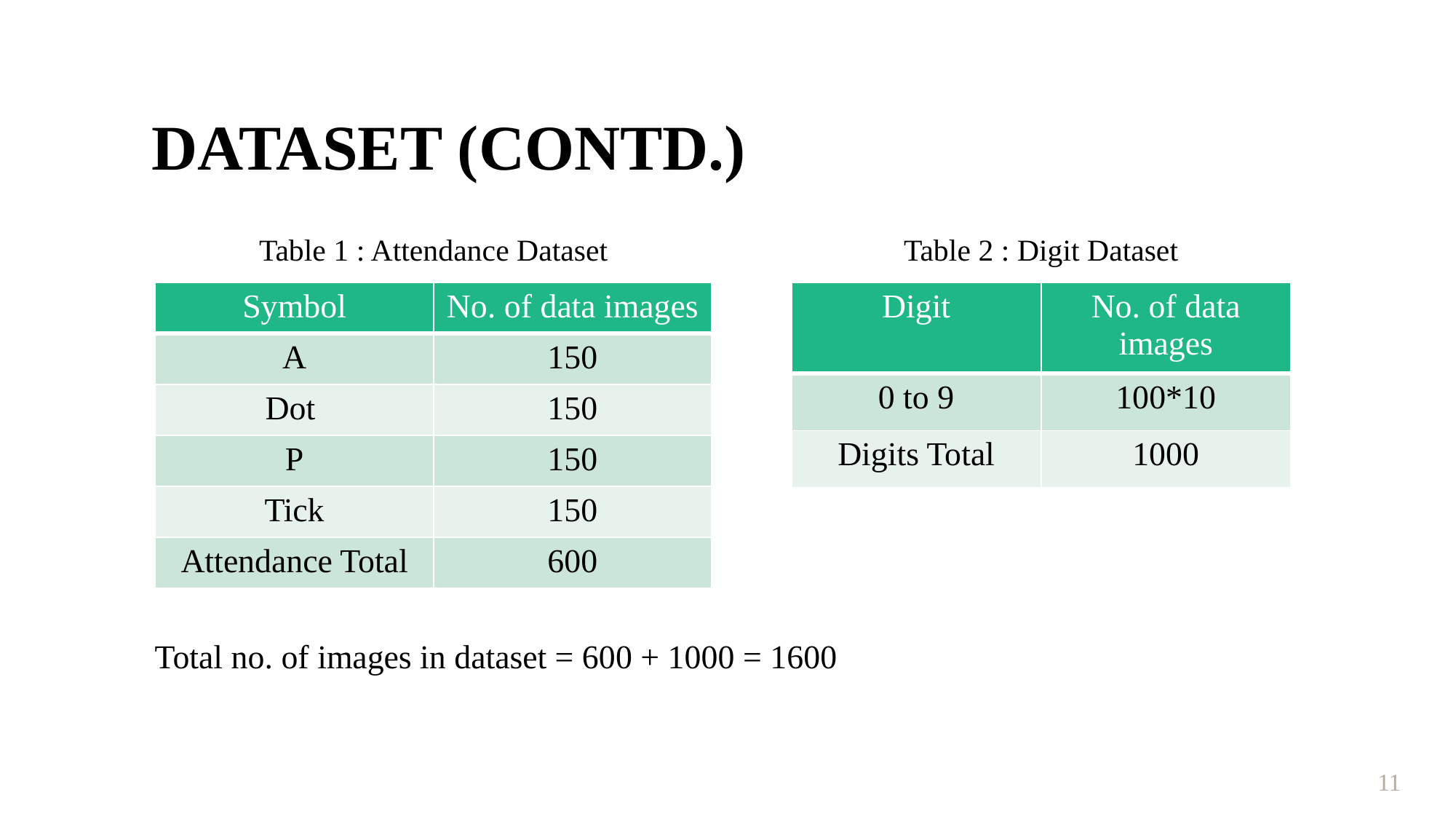

DATASET (CONTD.)
Table 1 : Attendance Dataset
Table 2 : Digit Dataset
| Symbol | No. of data images |
| --- | --- |
| A | 150 |
| Dot | 150 |
| P | 150 |
| Tick | 150 |
| Attendance Total | 600 |
| Digit | No. of data images |
| --- | --- |
| 0 to 9 | 100\*10 |
| Digits Total | 1000 |
Total no. of images in dataset = 600 + 1000 = 1600
11